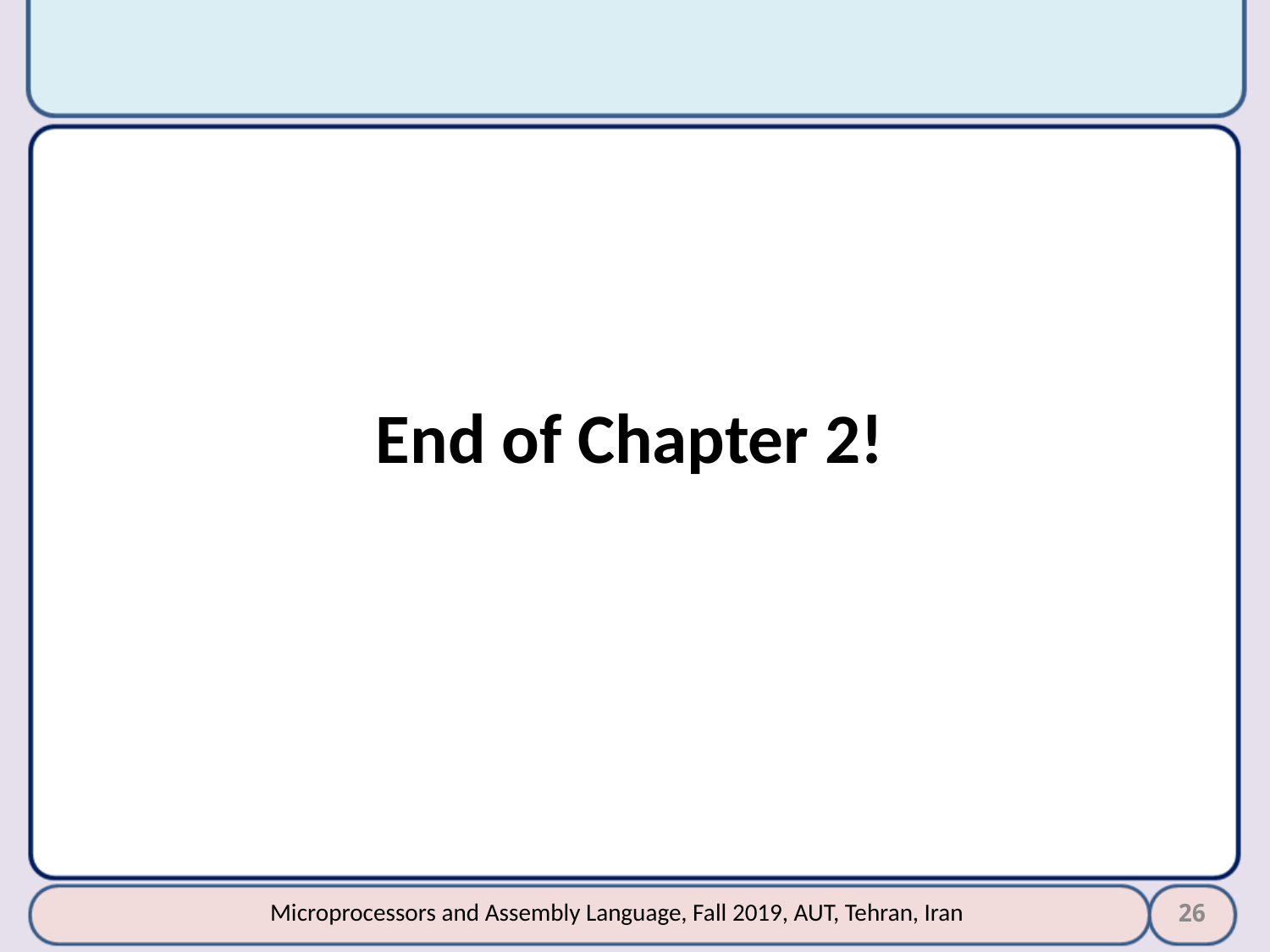

End of Chapter 2!
26
Microprocessors and Assembly Language, Fall 2019, AUT, Tehran, Iran